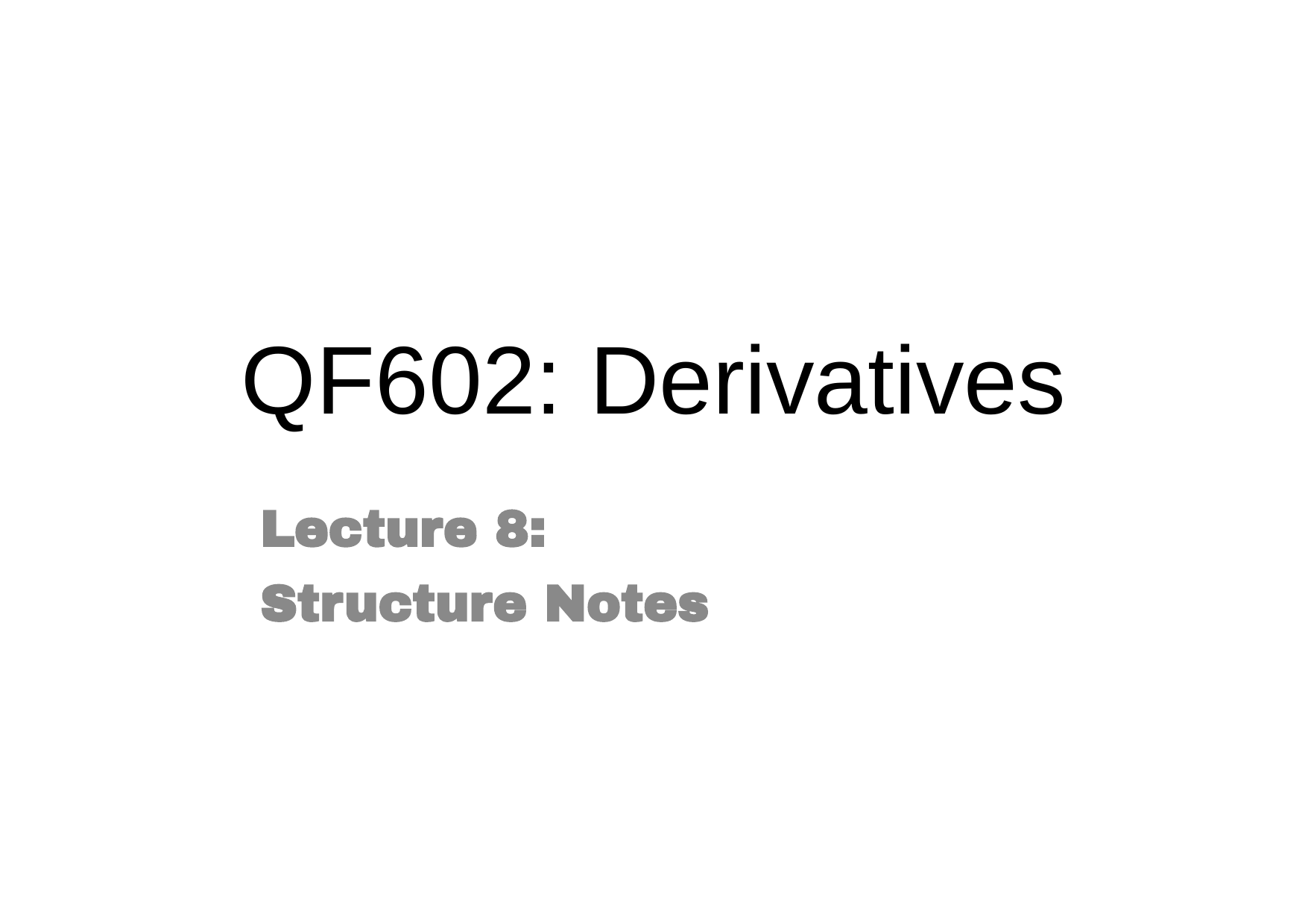

# QF602: Derivatives
Lecture 8:
Structure Notes